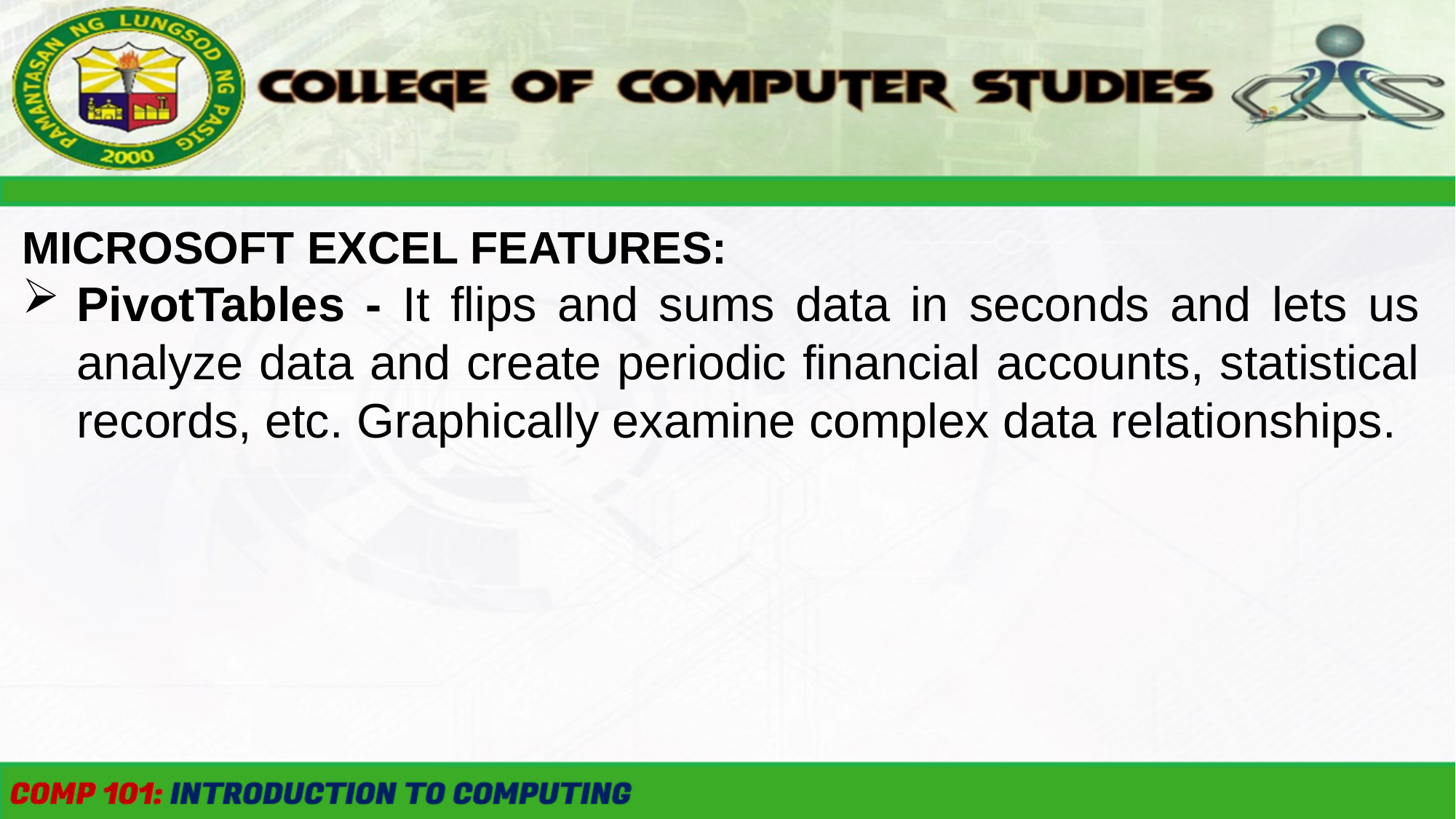

MICROSOFT EXCEL FEATURES:
PivotTables - It flips and sums data in seconds and lets us analyze data and create periodic financial accounts, statistical records, etc. Graphically examine complex data relationships.